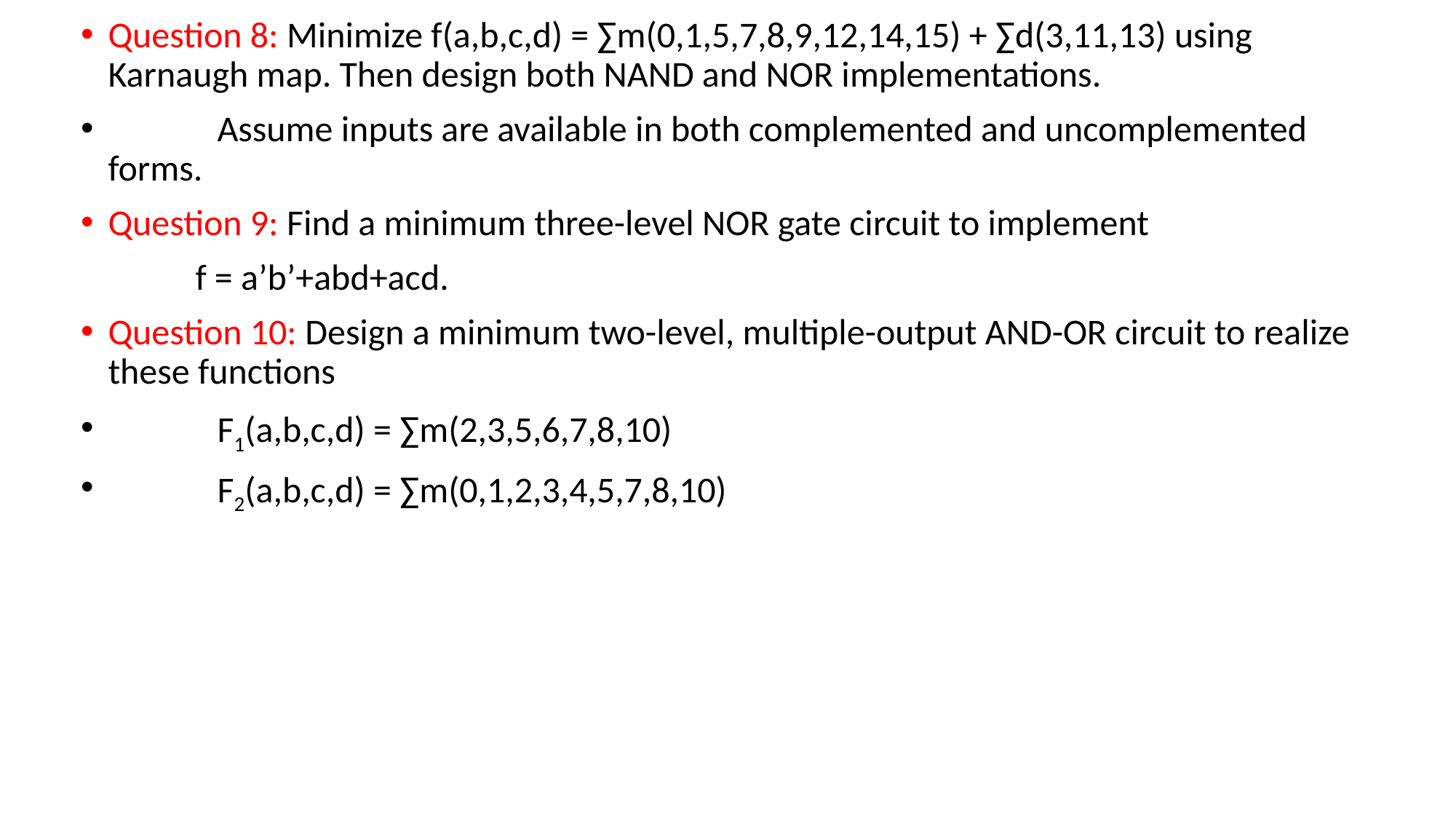

Question 8: Minimize f(a,b,c,d) = ∑m(0,1,5,7,8,9,12,14,15) + ∑d(3,11,13) using Karnaugh map. Then design both NAND and NOR implementations.
	Assume inputs are available in both complemented and uncomplemented forms.
Question 9: Find a minimum three-level NOR gate circuit to implement
              f = a’b’+abd+acd.
Question 10: Design a minimum two-level, multiple-output AND-OR circuit to realize these functions
	F1(a,b,c,d) = ∑m(2,3,5,6,7,8,10)
	F2(a,b,c,d) = ∑m(0,1,2,3,4,5,7,8,10)